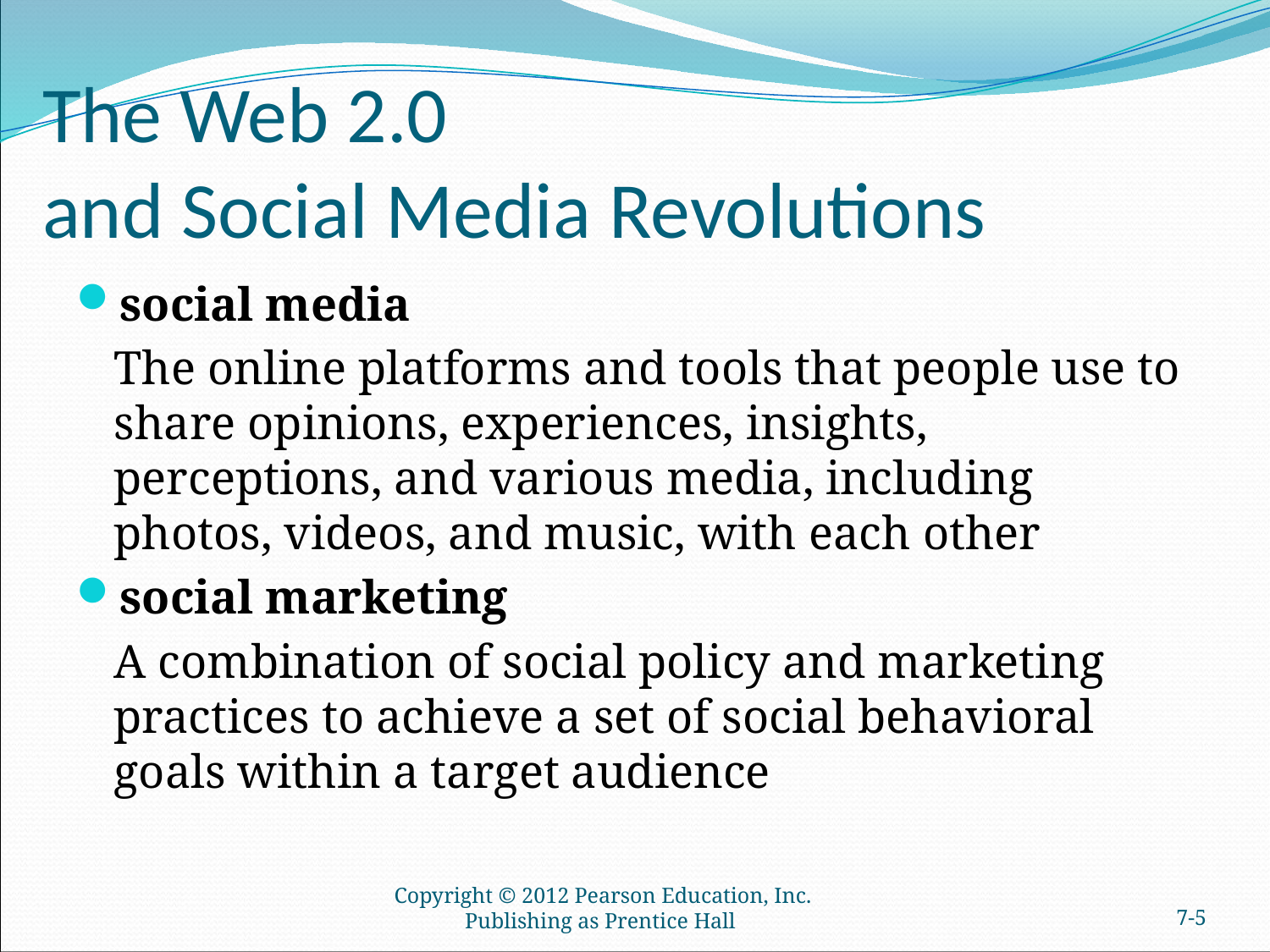

# The Web 2.0 and Social Media Revolutions
social media
	The online platforms and tools that people use to share opinions, experiences, insights, perceptions, and various media, including photos, videos, and music, with each other
social marketing
	A combination of social policy and marketing practices to achieve a set of social behavioral goals within a target audience
Copyright © 2012 Pearson Education, Inc. Publishing as Prentice Hall
7-5